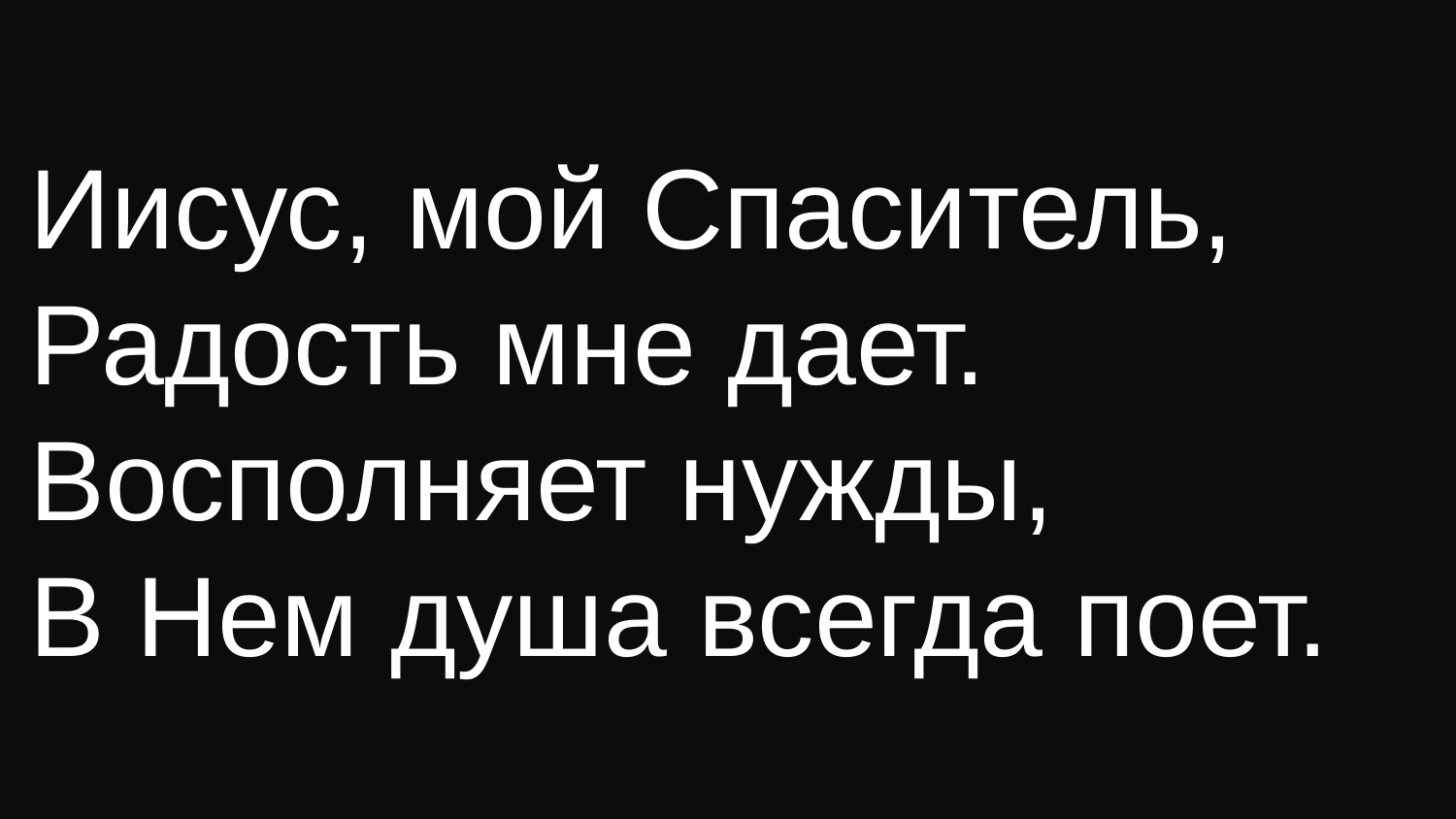

Иисус, мой Спаситель,
Радость мне дает.
Восполняет нужды,
В Нем душа всегда поет.